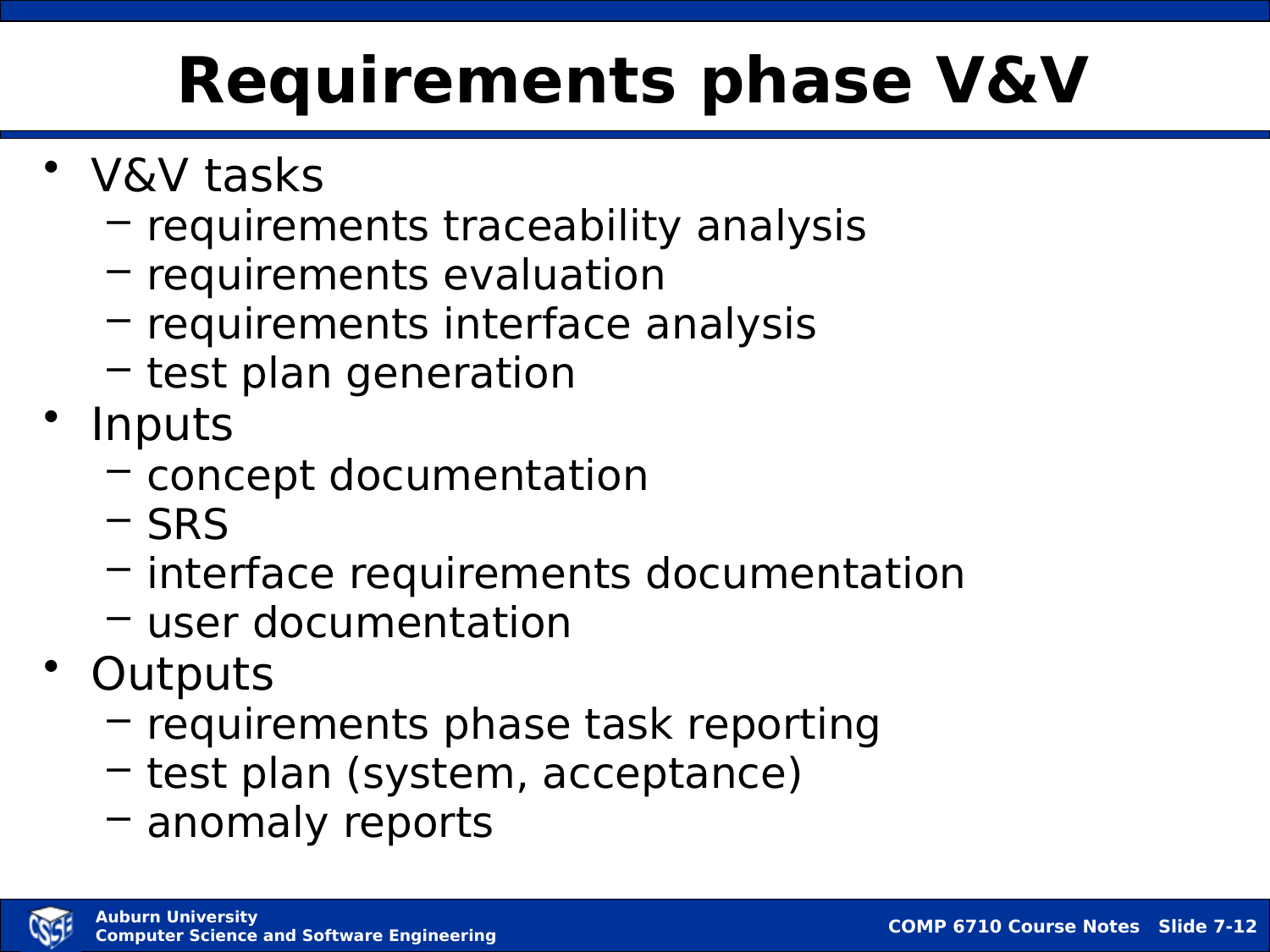

# Requirements phase V&V
V&V tasks
requirements traceability analysis
requirements evaluation
requirements interface analysis
test plan generation
Inputs
concept documentation
SRS
interface requirements documentation
user documentation
Outputs
requirements phase task reporting
test plan (system, acceptance)
anomaly reports